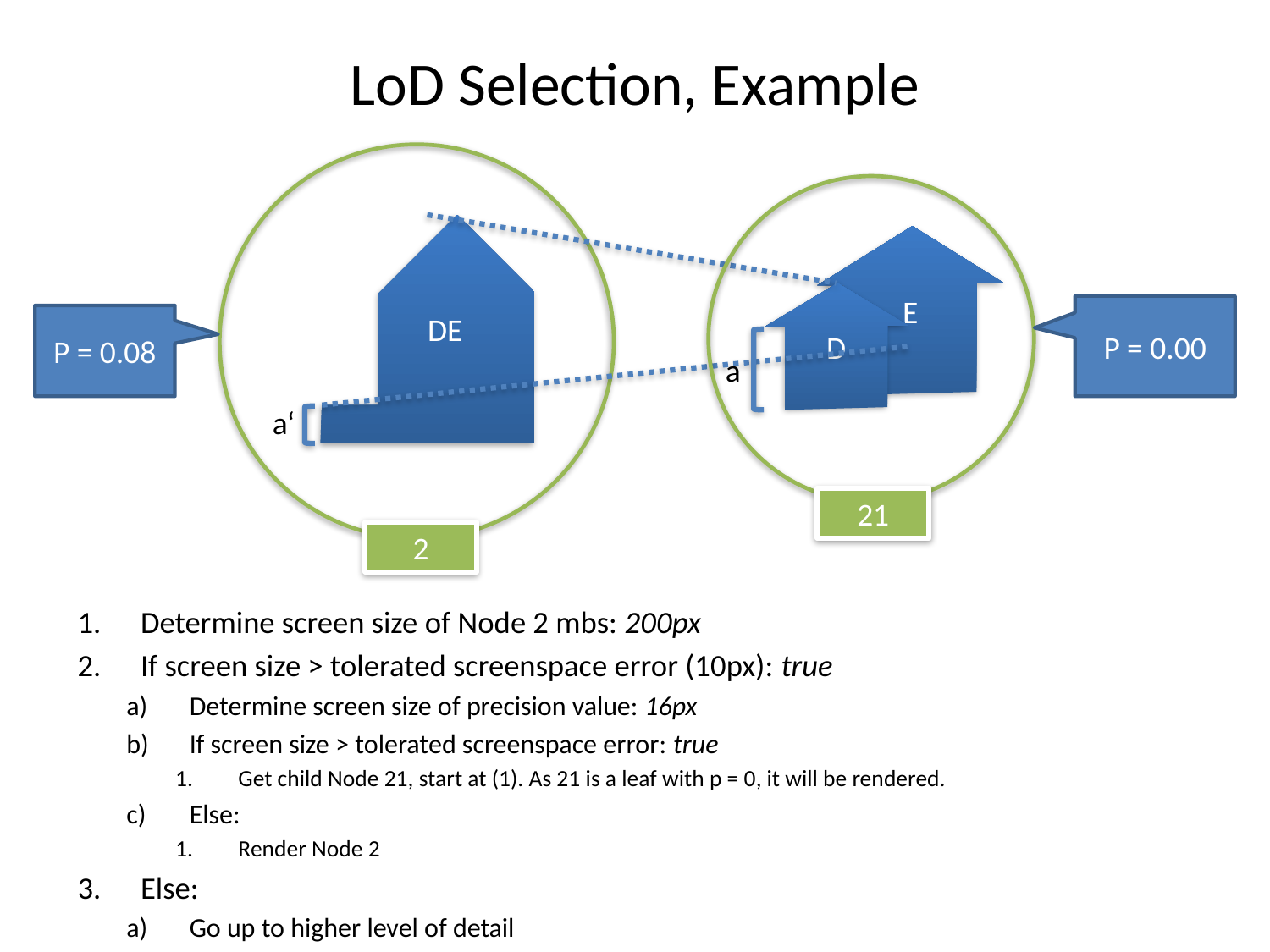

# LoD Selection, Example

     DE
E
D
P = 0.00
P = 0.08

a
a‘

21
2
Determine screen size of Node 2 mbs: 200px
If screen size > tolerated screenspace error (10px): true
Determine screen size of precision value: 16px
If screen size > tolerated screenspace error: true
Get child Node 21, start at (1). As 21 is a leaf with p = 0, it will be rendered.
Else:
Render Node 2
Else:
Go up to higher level of detail